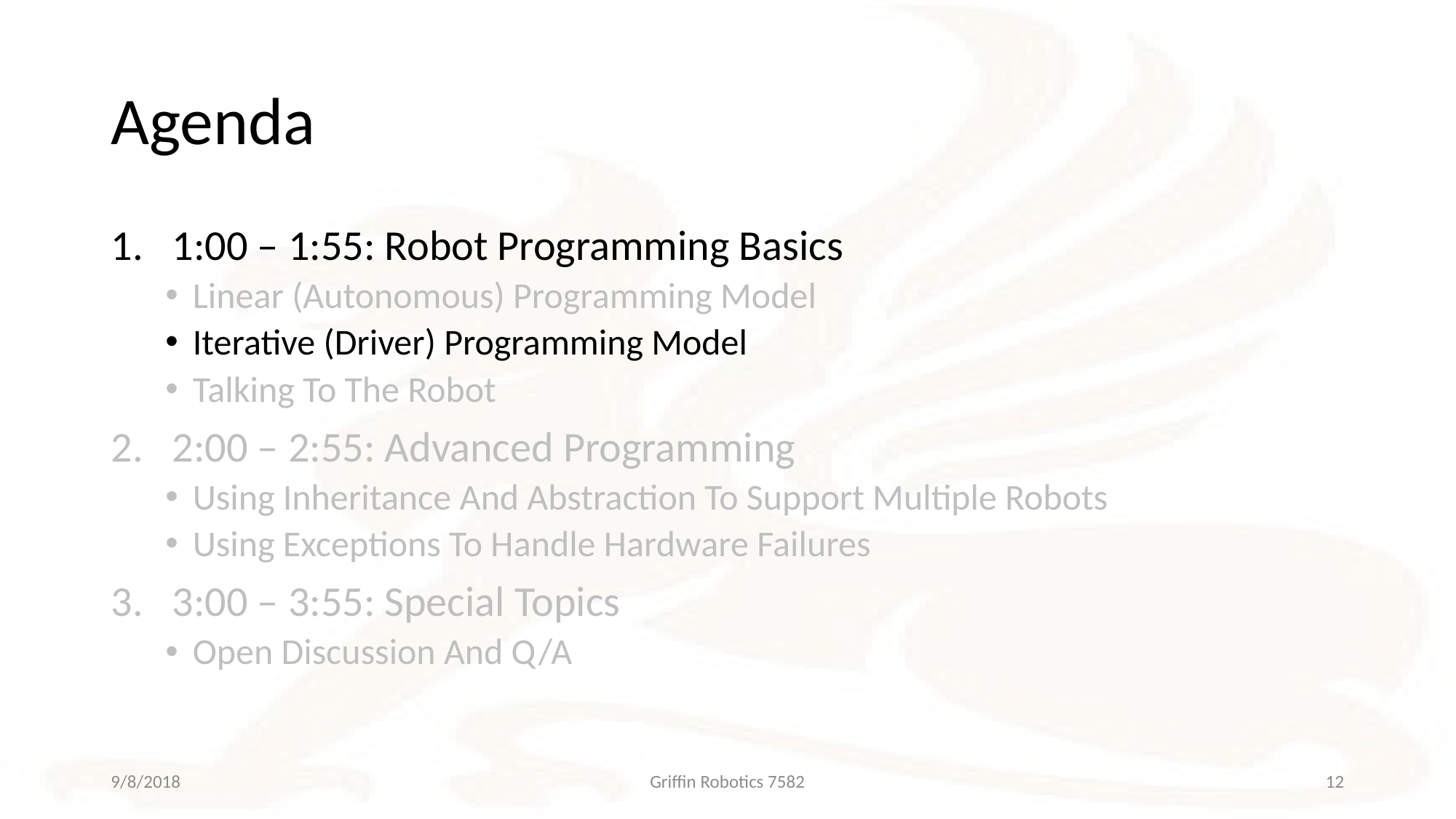

# Agenda
1:00 – 1:55: Robot Programming Basics
Linear (Autonomous) Programming Model
Iterative (Driver) Programming Model
Talking To The Robot
2:00 – 2:55: Advanced Programming
Using Inheritance And Abstraction To Support Multiple Robots
Using Exceptions To Handle Hardware Failures
3:00 – 3:55: Special Topics
Open Discussion And Q/A
9/8/2018
Griffin Robotics 7582
12